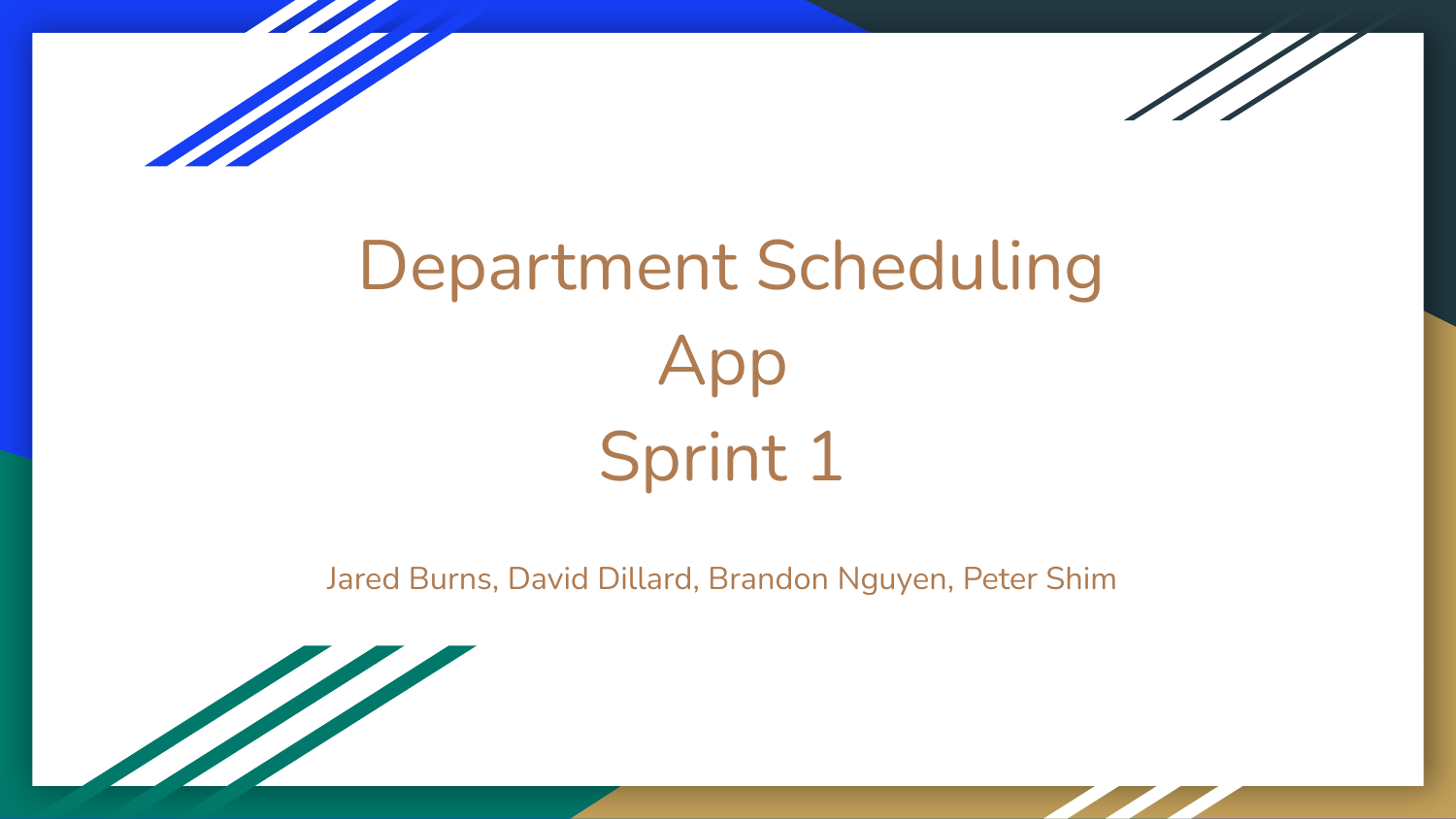

# Department Scheduling App
Sprint 1
Jared Burns, David Dillard, Brandon Nguyen, Peter Shim